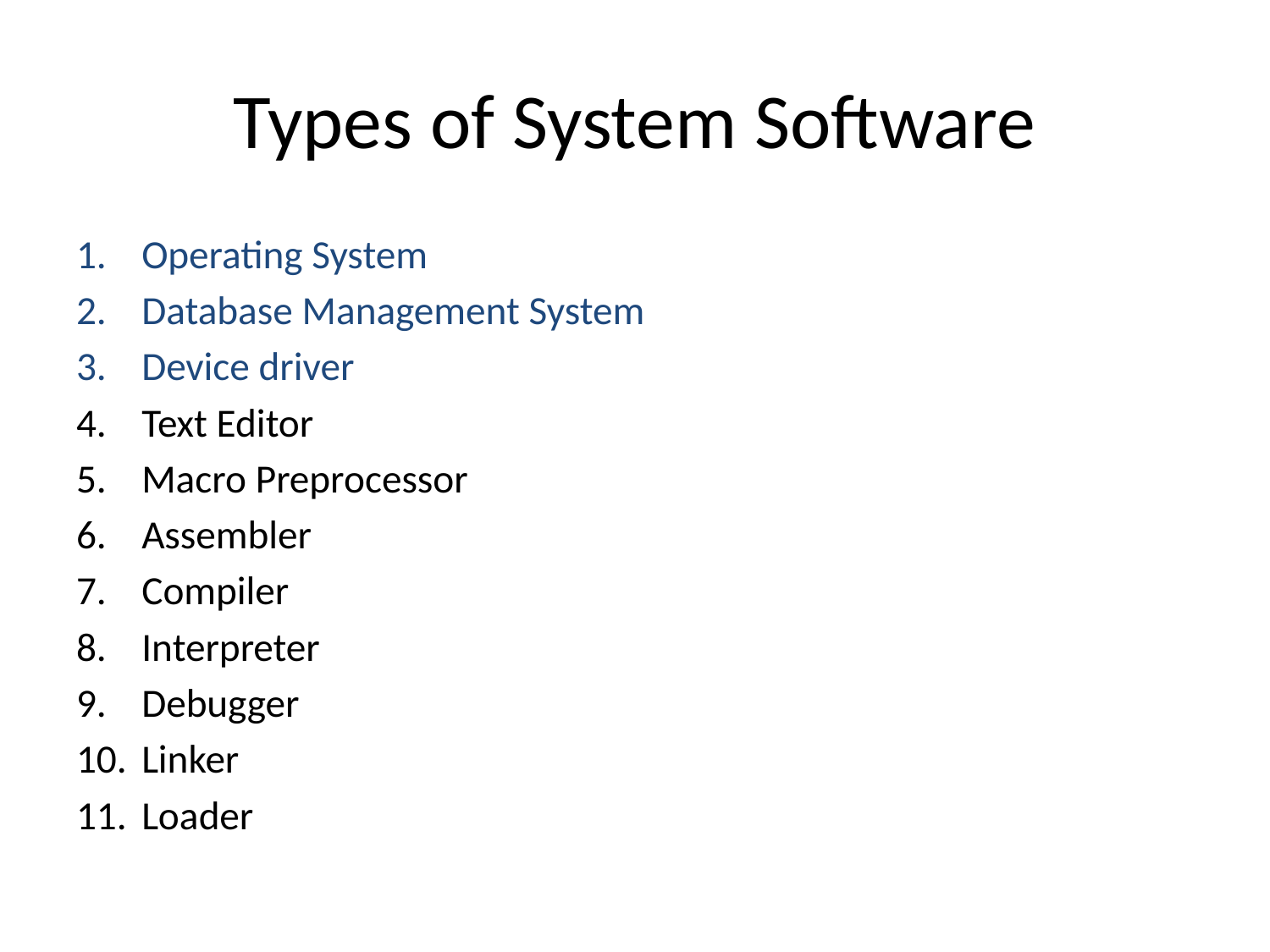

# Types of System Software
Operating System
Database Management System
Device driver
Text Editor
Macro Preprocessor
Assembler
Compiler
Interpreter
Debugger
Linker
Loader